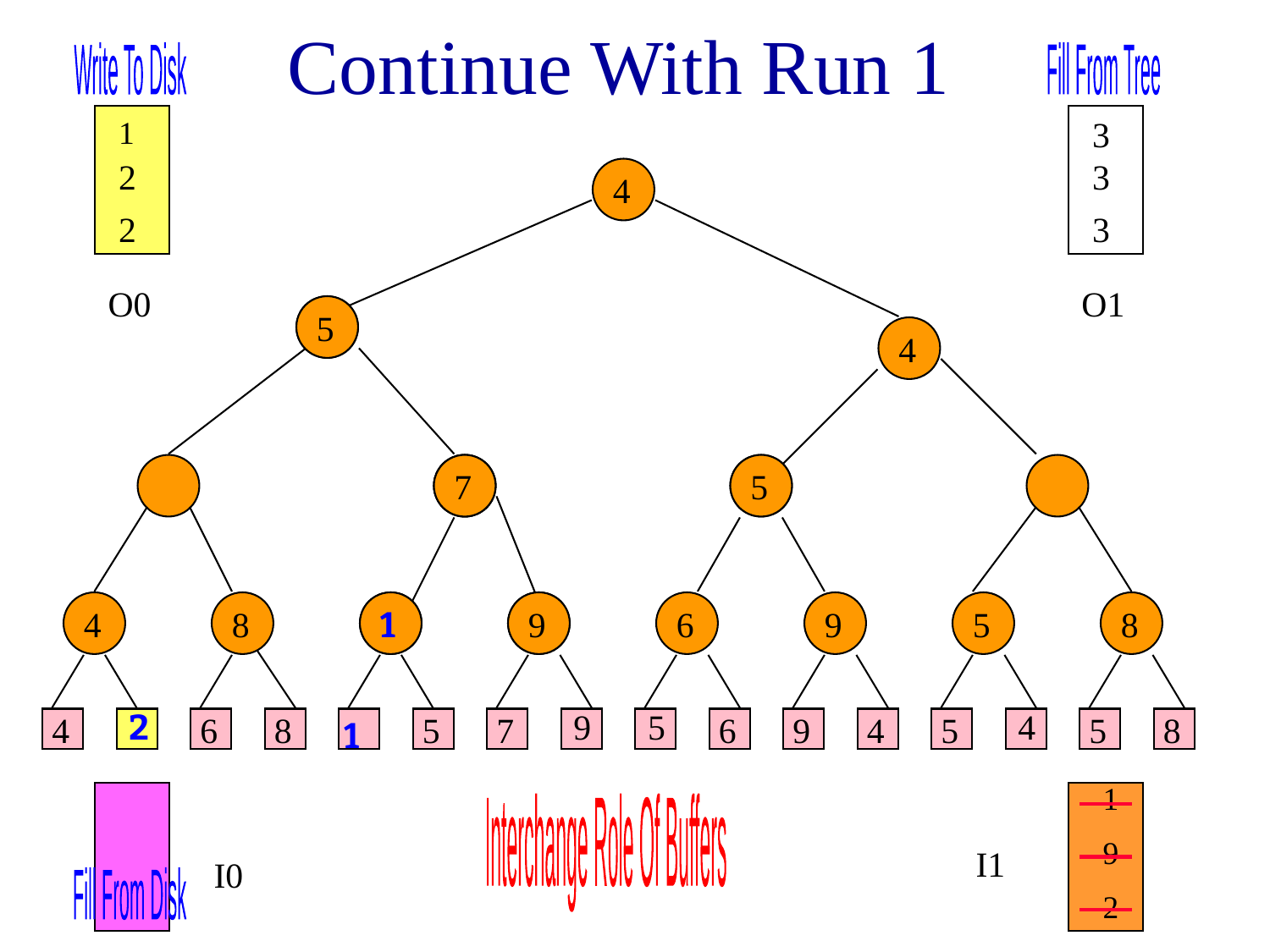

# Continue With Run 1
Write To Disk
Fill From Tree

O0
1

O1
3
2
3

4
2
3

5
3

4
6
3
4
5

5

7

5

1

9

4
8
5
7
6
9
5
8
2
9
5
4
4
6
8
5
7
6
9
4
5
5
8
1

1
9
2

I0

I1
Interchange Role Of Buffers
Fill From Disk